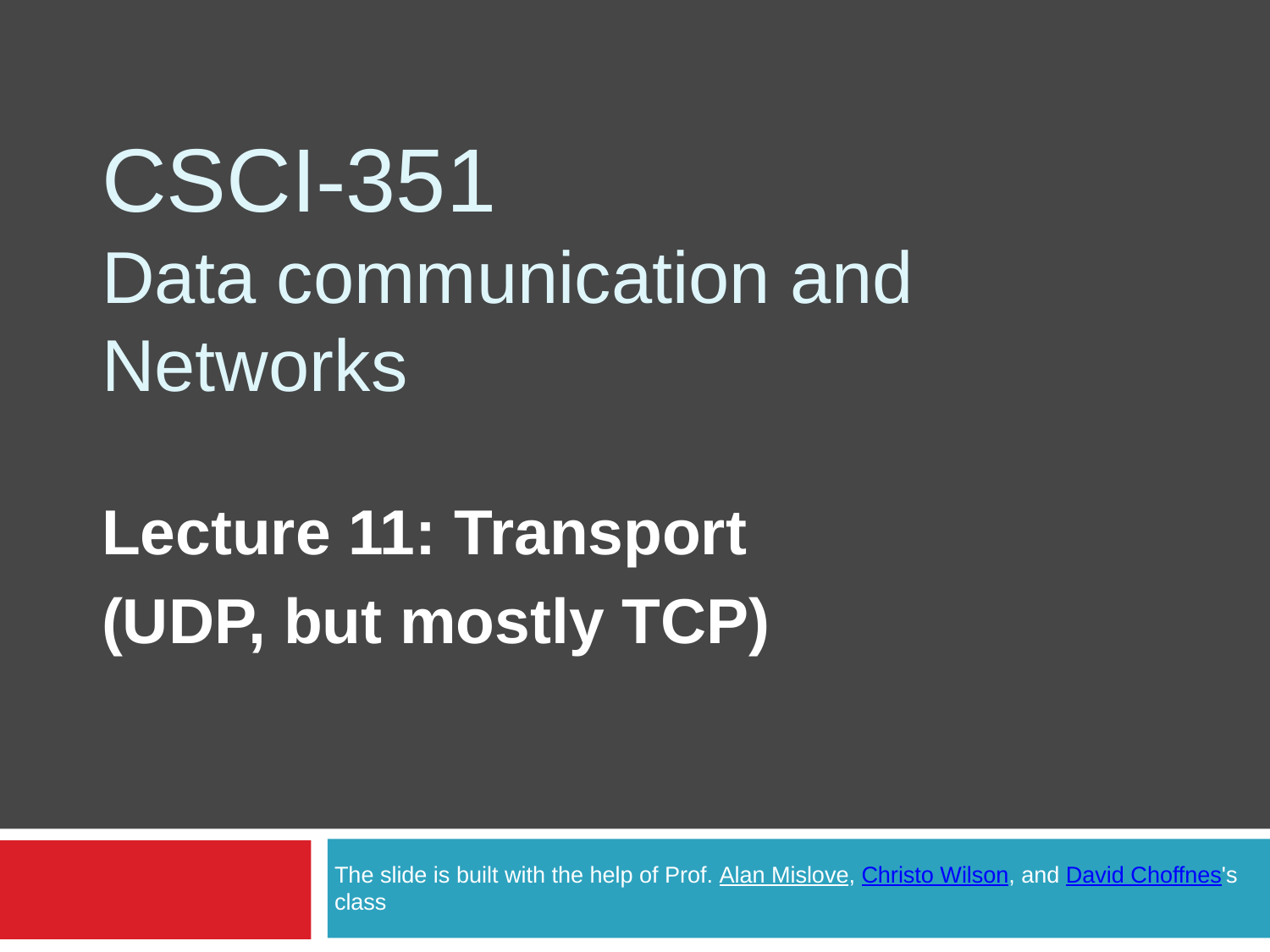

# CSCI-351 Data communication and Networks
Lecture 11: Transport
(UDP, but mostly TCP)
The slide is built with the help of Prof. Alan Mislove, Christo Wilson, and David Choffnes's class